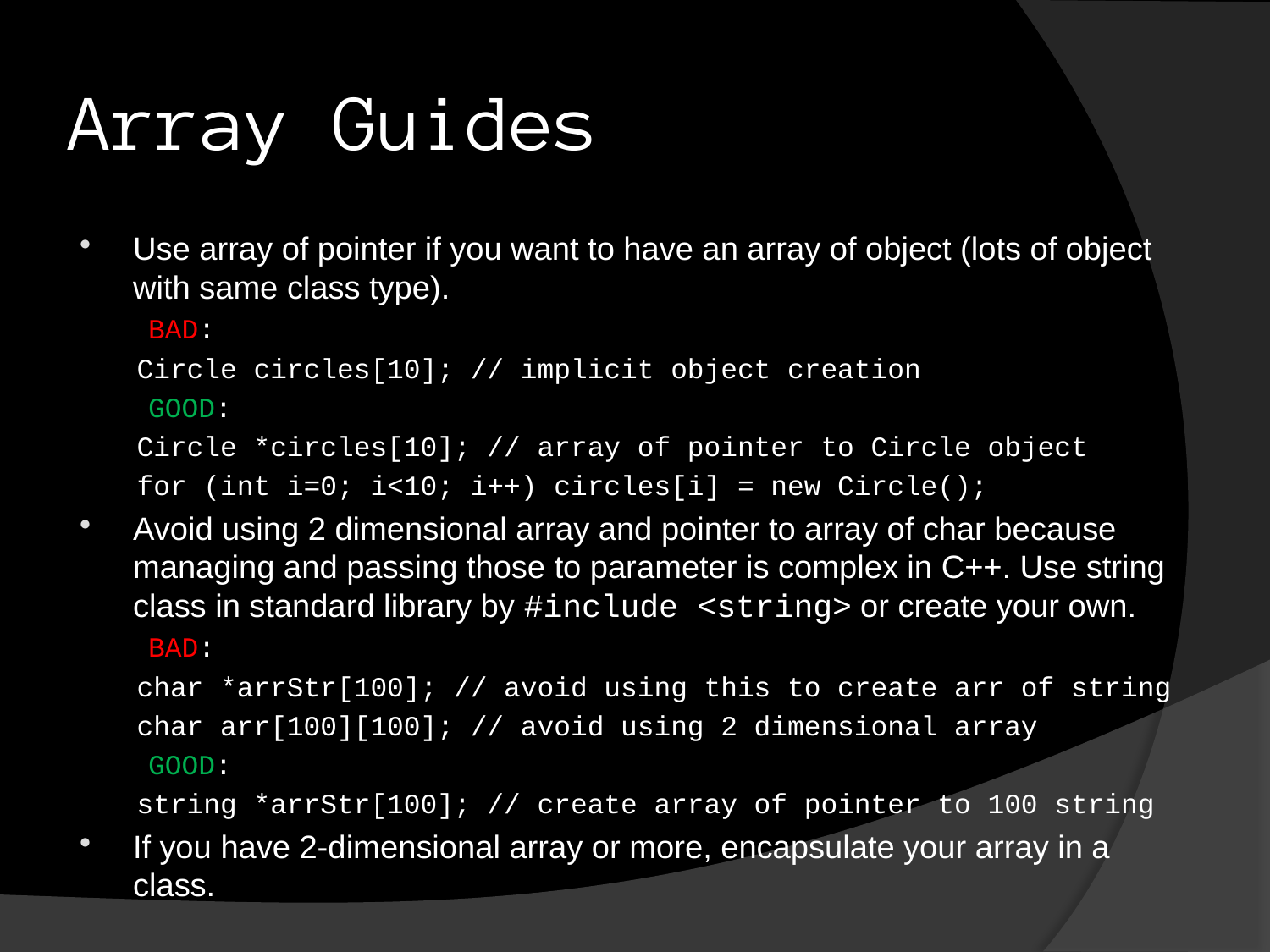

# Array Guides
Use array of pointer if you want to have an array of object (lots of object with same class type).
	BAD:
Circle circles[10]; // implicit object creation
	GOOD:
Circle *circles[10]; // array of pointer to Circle object
for (int i=0; i<10; i++) circles[i] = new Circle();
Avoid using 2 dimensional array and pointer to array of char because managing and passing those to parameter is complex in C++. Use string class in standard library by #include <string> or create your own.
	BAD:
char *arrStr[100]; // avoid using this to create arr of string
char arr[100][100]; // avoid using 2 dimensional array
	GOOD:
string *arrStr[100]; // create array of pointer to 100 string
If you have 2-dimensional array or more, encapsulate your array in a class.